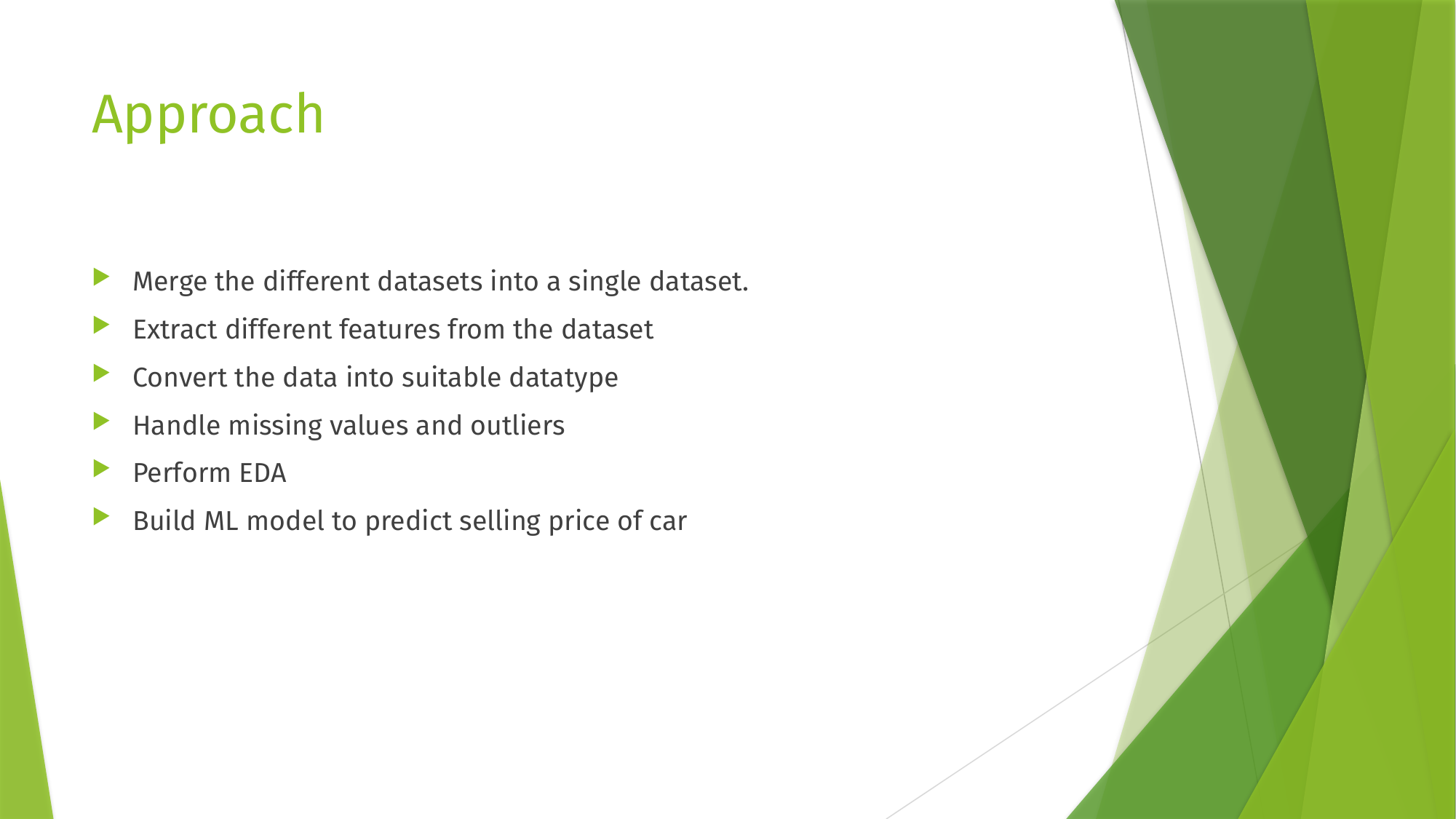

# Approach
Merge the different datasets into a single dataset.
Extract different features from the dataset
Convert the data into suitable datatype
Handle missing values and outliers
Perform EDA
Build ML model to predict selling price of car